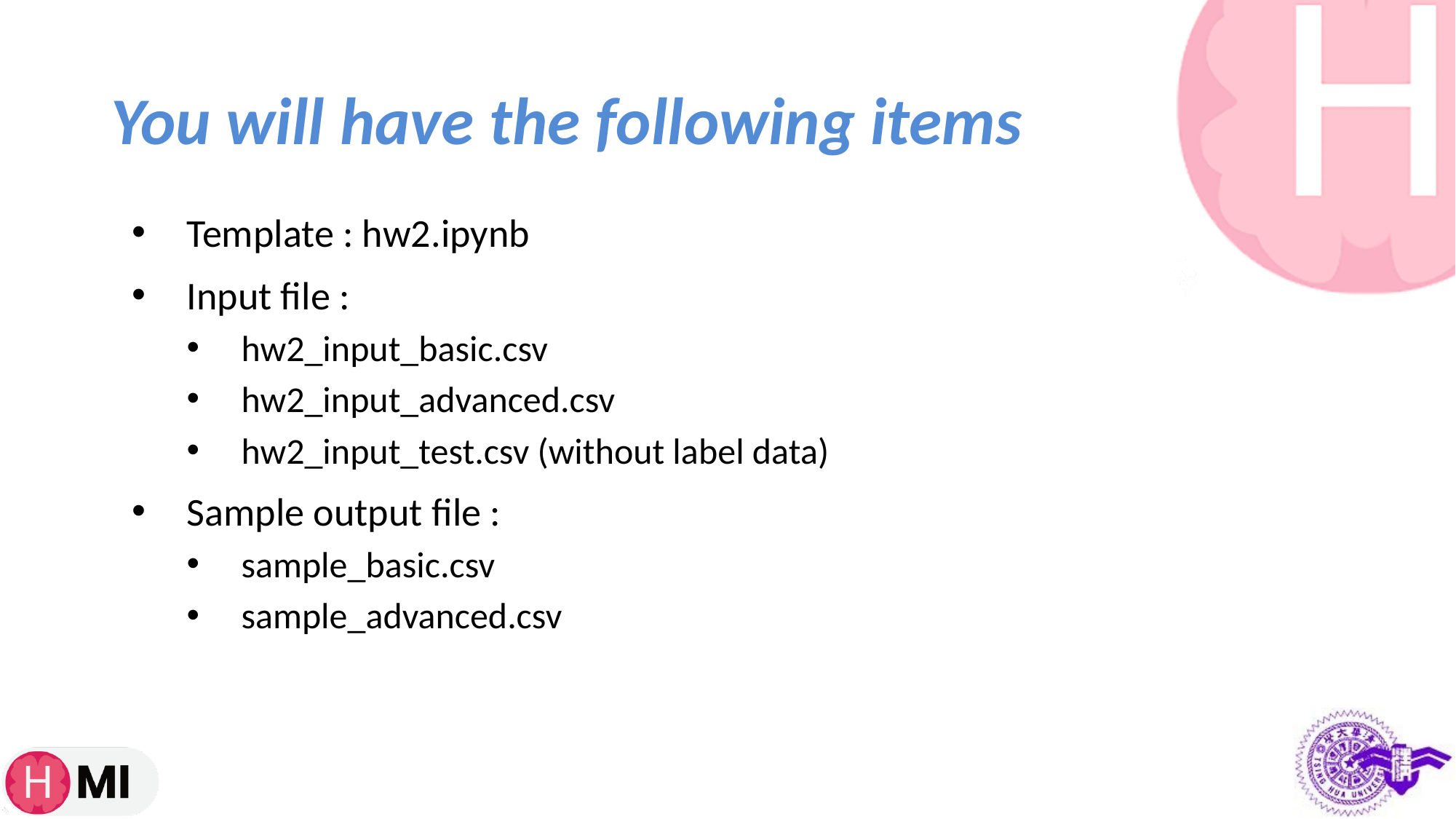

# You will have the following items
Template : hw2.ipynb
Input file :
hw2_input_basic.csv
hw2_input_advanced.csv
hw2_input_test.csv (without label data)
Sample output file :
sample_basic.csv
sample_advanced.csv